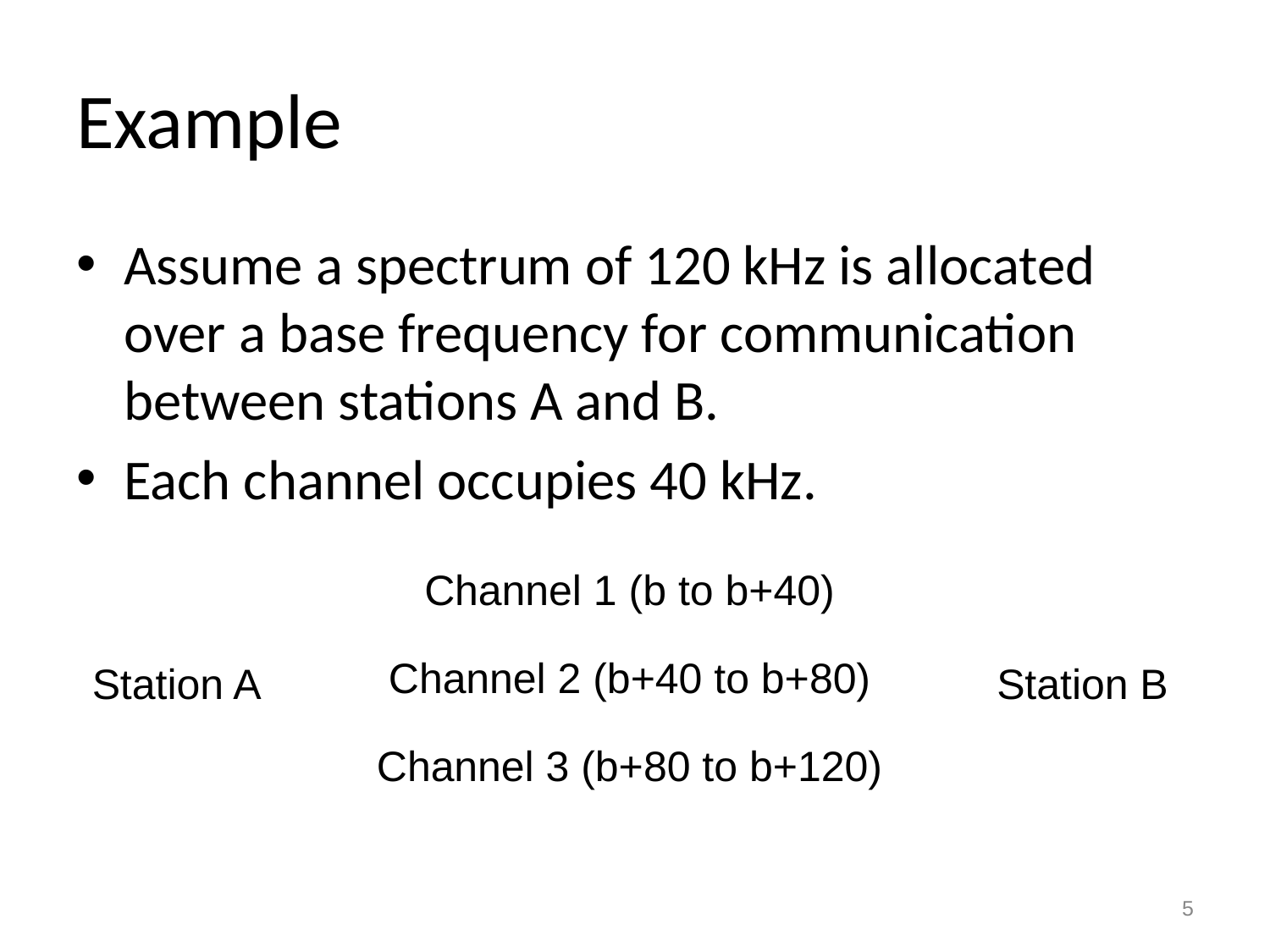

# Example
Assume a spectrum of 120 kHz is allocated over a base frequency for communication between stations A and B.
Each channel occupies 40 kHz.

| Station A | Channel 1 (b to b+40) | Station B |
| --- | --- | --- |
|  | Channel 2 (b+40 to b+80) |  |
|  | Channel 3 (b+80 to b+120) |  |
5